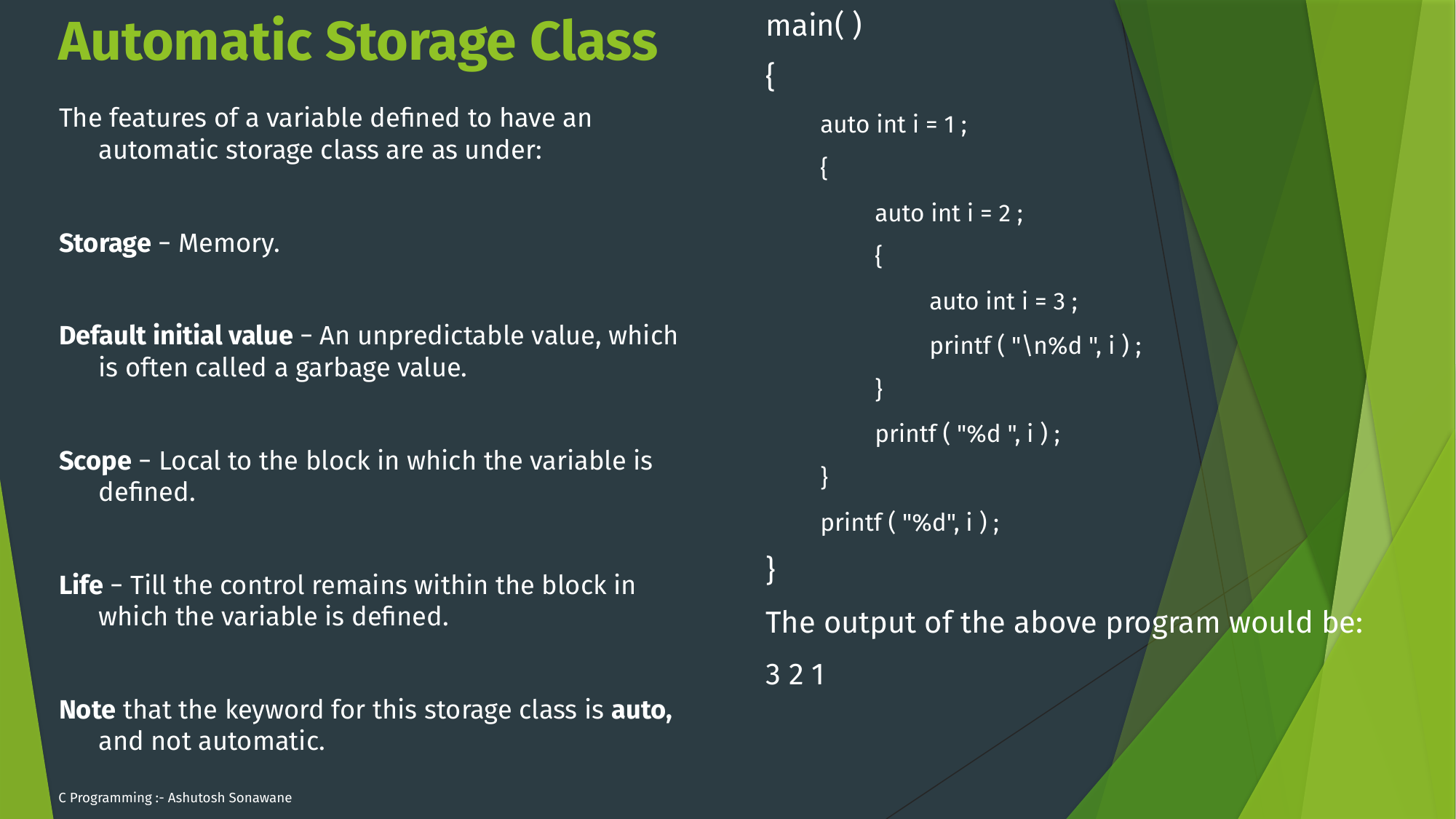

# Automatic Storage Class
main( )
{
auto int i = 1 ;
{
auto int i = 2 ;
{
auto int i = 3 ;
printf ( "\n%d ", i ) ;
}
printf ( "%d ", i ) ;
}
printf ( "%d", i ) ;
}
The output of the above program would be:
3 2 1
The features of a variable defined to have an automatic storage class are as under:

Storage − Memory.

Default initial value − An unpredictable value, which is often called a garbage value.

Scope − Local to the block in which the variable is defined.

Life − Till the control remains within the block in which the variable is defined.

Note that the keyword for this storage class is auto, and not automatic.
C Programming :- Ashutosh Sonawane